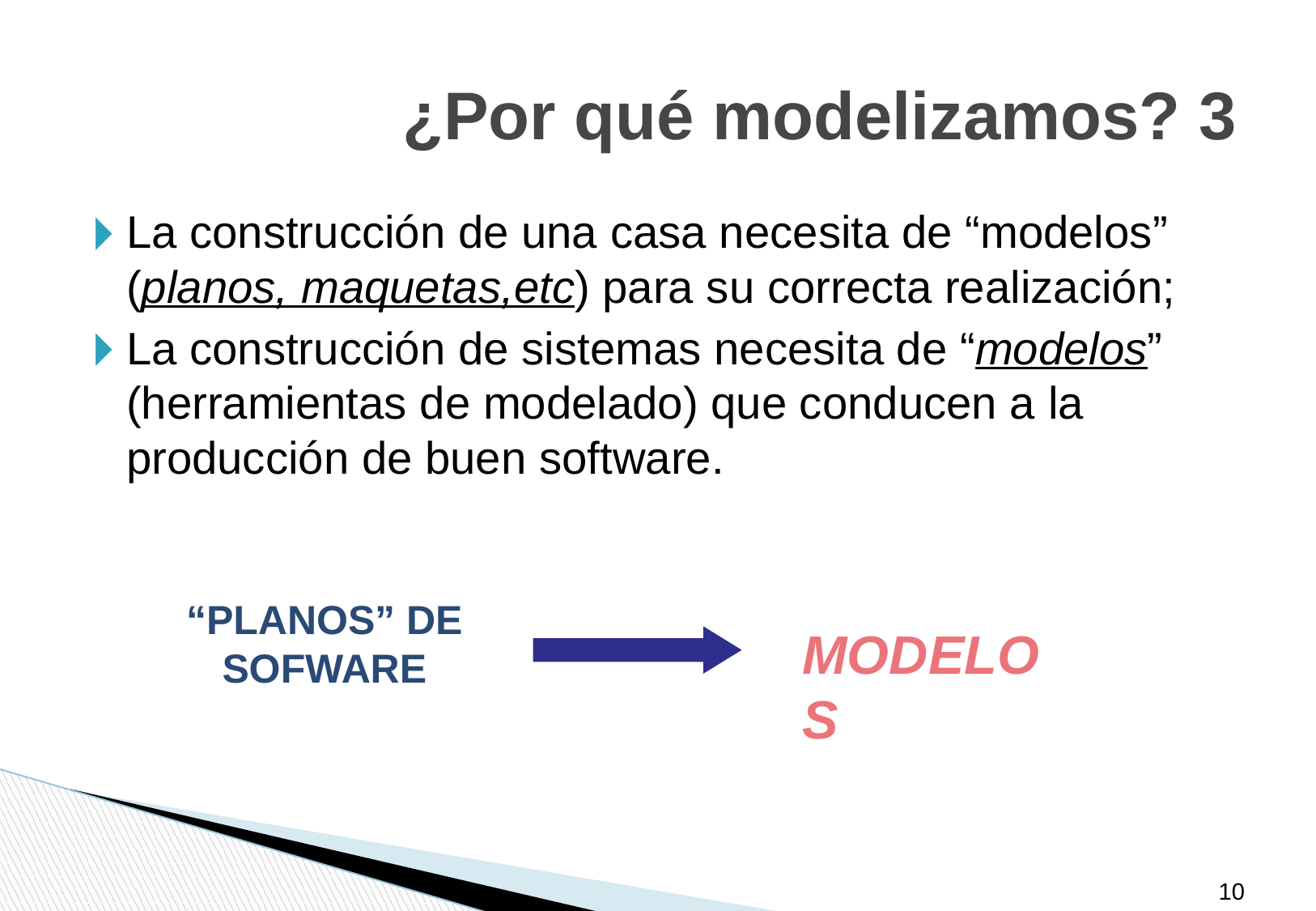

# ¿Por qué modelizamos? 3
La construcción de una casa necesita de “modelos” (planos, maquetas,etc) para su correcta realización;
La construcción de sistemas necesita de “modelos” (herramientas de modelado) que conducen a la producción de buen software.
“PLANOS” DE SOFWARE
MODELOS

10